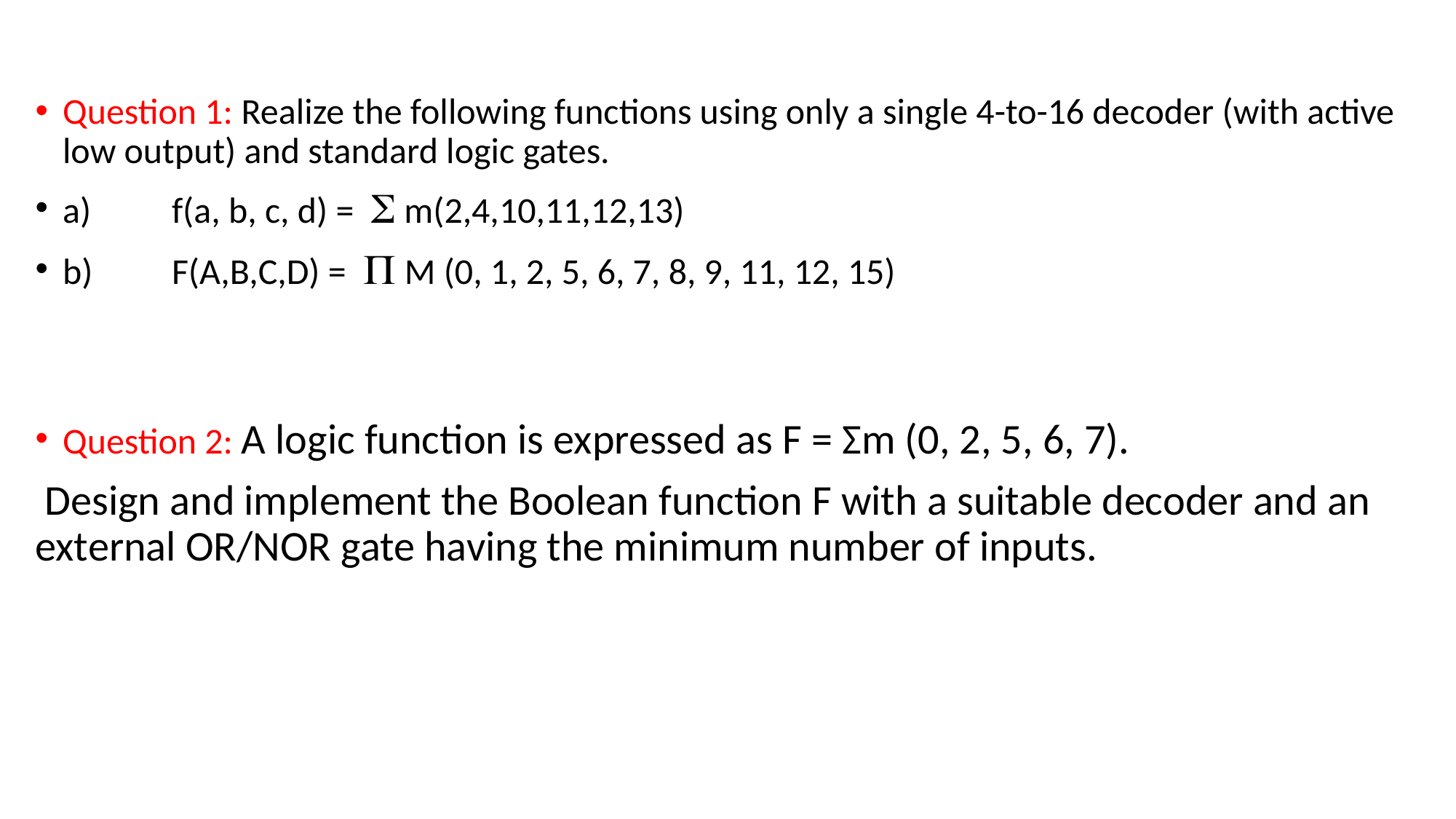

Question 1: Realize the following functions using only a single 4-to-16 decoder (with active low output) and standard logic gates.
a)	f(a, b, c, d) =  Σ m(2,4,10,11,12,13)
b)	F(A,B,C,D) =  Π M (0, 1, 2, 5, 6, 7, 8, 9, 11, 12, 15)

Question 2: A logic function is expressed as F = Σm (0, 2, 5, 6, 7).
 Design and implement the Boolean function F with a suitable decoder and an external OR/NOR gate having the minimum number of inputs.